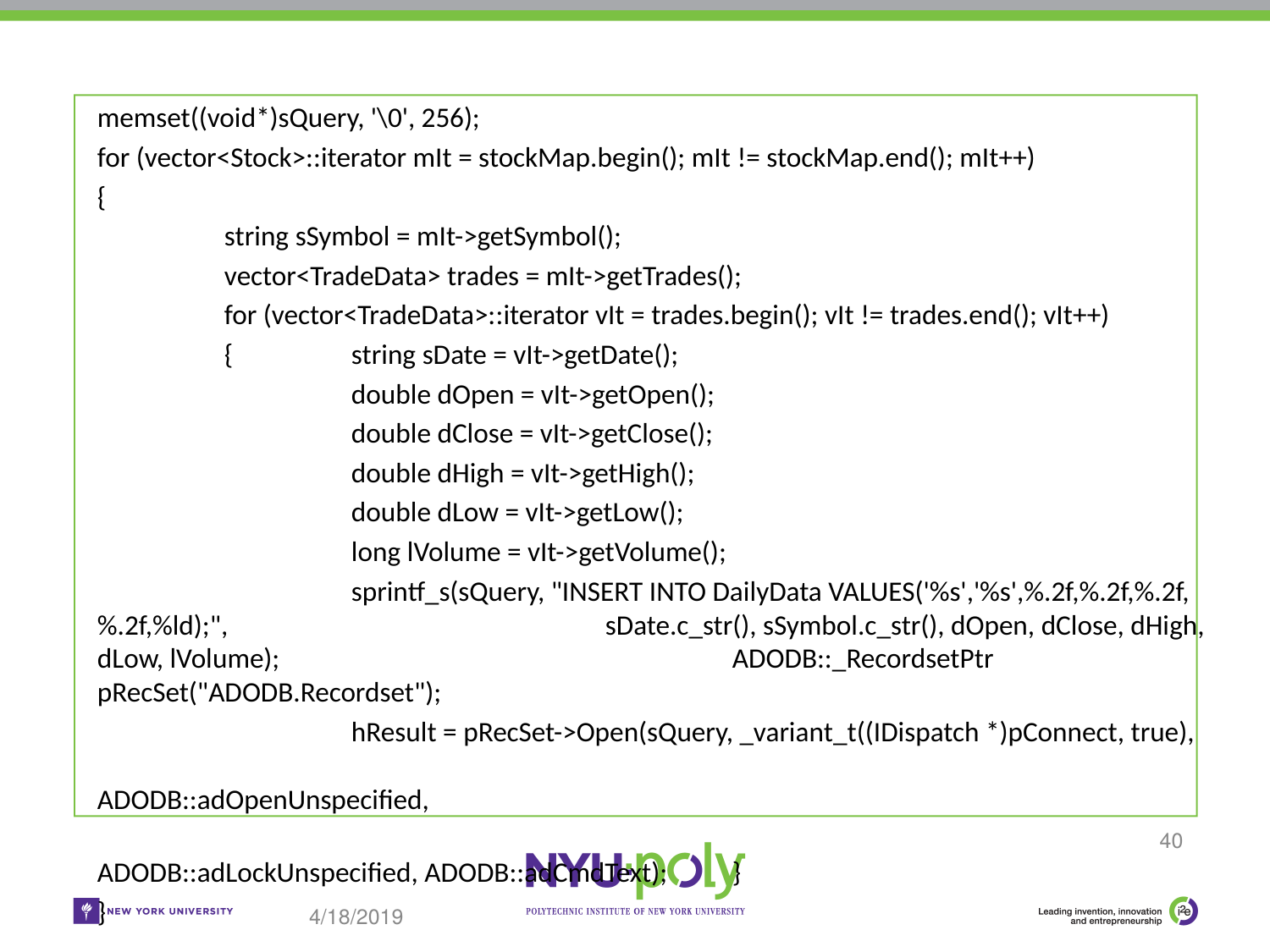

memset((void*)sQuery, '\0', 256);
for (vector<Stock>::iterator mIt = stockMap.begin(); mIt != stockMap.end(); mIt++)
{
	string sSymbol = mIt->getSymbol();
	vector<TradeData> trades = mIt->getTrades();
	for (vector<TradeData>::iterator vIt = trades.begin(); vIt != trades.end(); vIt++)
	{	string sDate = vIt->getDate();
		double dOpen = vIt->getOpen();
		double dClose = vIt->getClose();
		double dHigh = vIt->getHigh();
		double dLow = vIt->getLow();
		long lVolume = vIt->getVolume();
		sprintf_s(sQuery, "INSERT INTO DailyData VALUES('%s','%s',%.2f,%.2f,%.2f,%.2f,%ld);", 			sDate.c_str(), sSymbol.c_str(), dOpen, dClose, dHigh, dLow, lVolume);				ADODB::_RecordsetPtr pRecSet("ADODB.Recordset");
		hResult = pRecSet->Open(sQuery, _variant_t((IDispatch *)pConnect, true), 								ADODB::adOpenUnspecified,
							ADODB::adLockUnspecified, ADODB::adCmdText);	}
}

40
4/18/2019